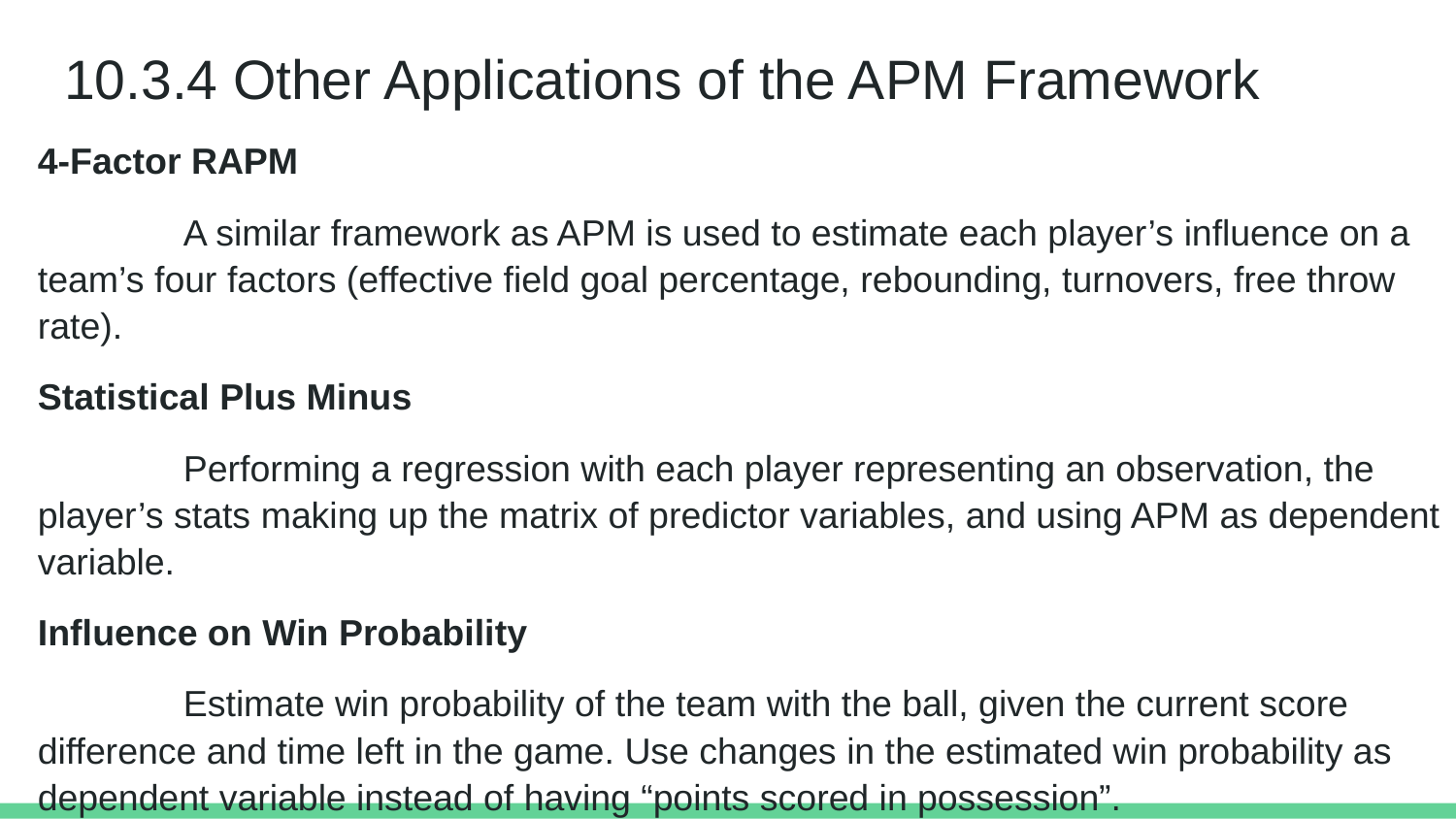

# 10.3.4 Other Applications of the APM Framework
4-Factor RAPM
	A similar framework as APM is used to estimate each player’s influence on a team’s four factors (effective field goal percentage, rebounding, turnovers, free throw rate).
Statistical Plus Minus
	Performing a regression with each player representing an observation, the player’s stats making up the matrix of predictor variables, and using APM as dependent variable.
Influence on Win Probability
	Estimate win probability of the team with the ball, given the current score difference and time left in the game. Use changes in the estimated win probability as dependent variable instead of having “points scored in possession”.